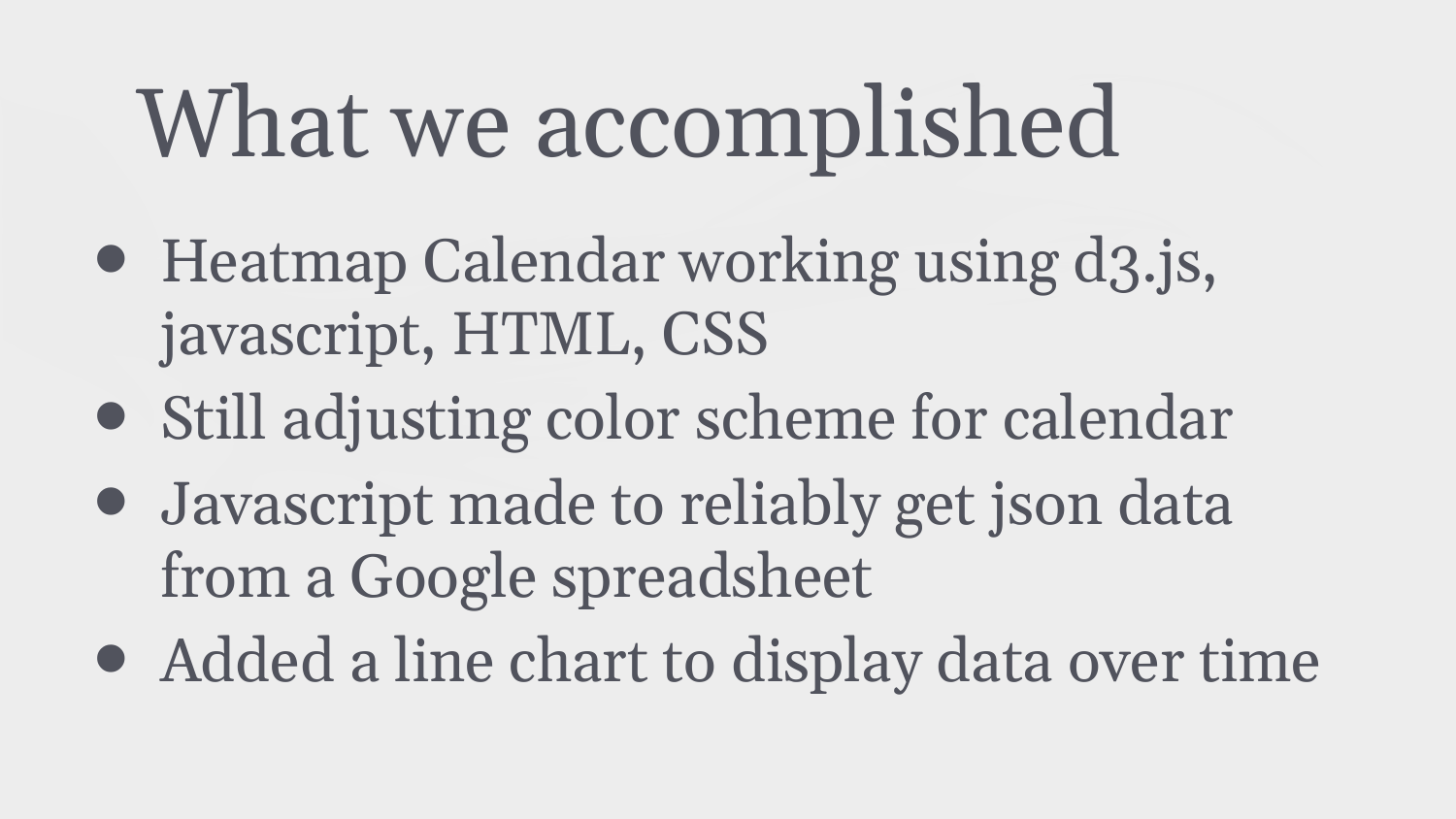

# What we accomplished
Heatmap Calendar working using d3.js, javascript, HTML, CSS
Still adjusting color scheme for calendar
Javascript made to reliably get json data from a Google spreadsheet
Added a line chart to display data over time